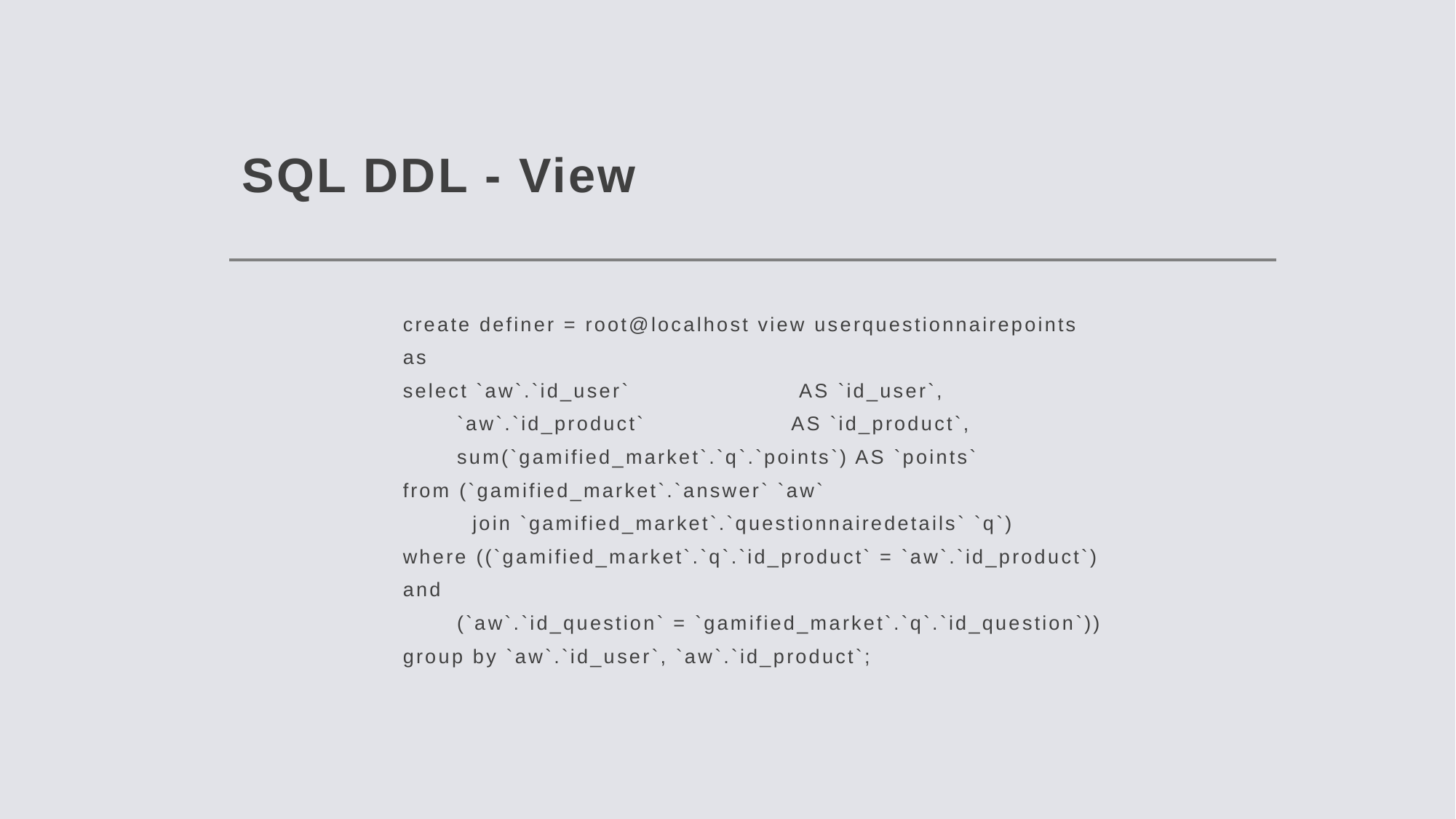

# SQL DDL - View
create definer = root@localhost view userquestionnairepoints as
select `aw`.`id_user`                      AS `id_user`,
       `aw`.`id_product`                   AS `id_product`,
       sum(`gamified_market`.`q`.`points`) AS `points`
from (`gamified_market`.`answer` `aw`
         join `gamified_market`.`questionnairedetails` `q`)
where ((`gamified_market`.`q`.`id_product` = `aw`.`id_product`) and
       (`aw`.`id_question` = `gamified_market`.`q`.`id_question`))
group by `aw`.`id_user`, `aw`.`id_product`;